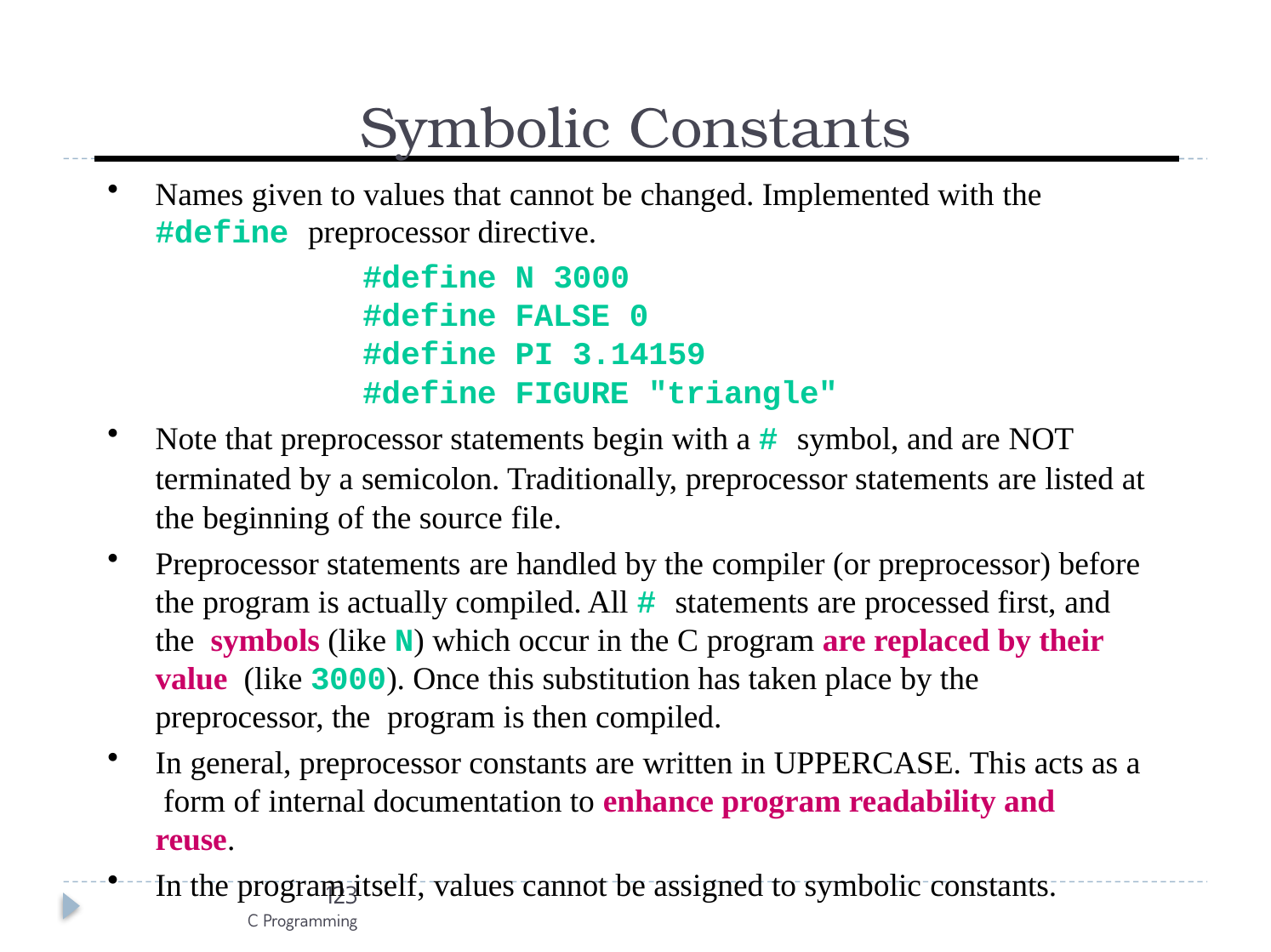

# Symbolic Constants

Names given to values that cannot be changed. Implemented with the
#define preprocessor directive.
#define
#define
#define
#define
N 3000
FALSE 0
PI 3.14159
FIGURE "triangle"
Note that preprocessor statements begin with a # symbol, and are NOT  terminated by a semicolon. Traditionally, preprocessor statements are listed at  the beginning of the source file.
Preprocessor statements are handled by the compiler (or preprocessor) before  the program is actually compiled. All # statements are processed first, and the  symbols (like N) which occur in the C program are replaced by their value  (like 3000). Once this substitution has taken place by the preprocessor, the  program is then compiled.
In general, preprocessor constants are written in UPPERCASE. This acts as a  form of internal documentation to enhance program readability and reuse.
In the program itself, values cannot be assigned to symbolic constants.
123
C Programming